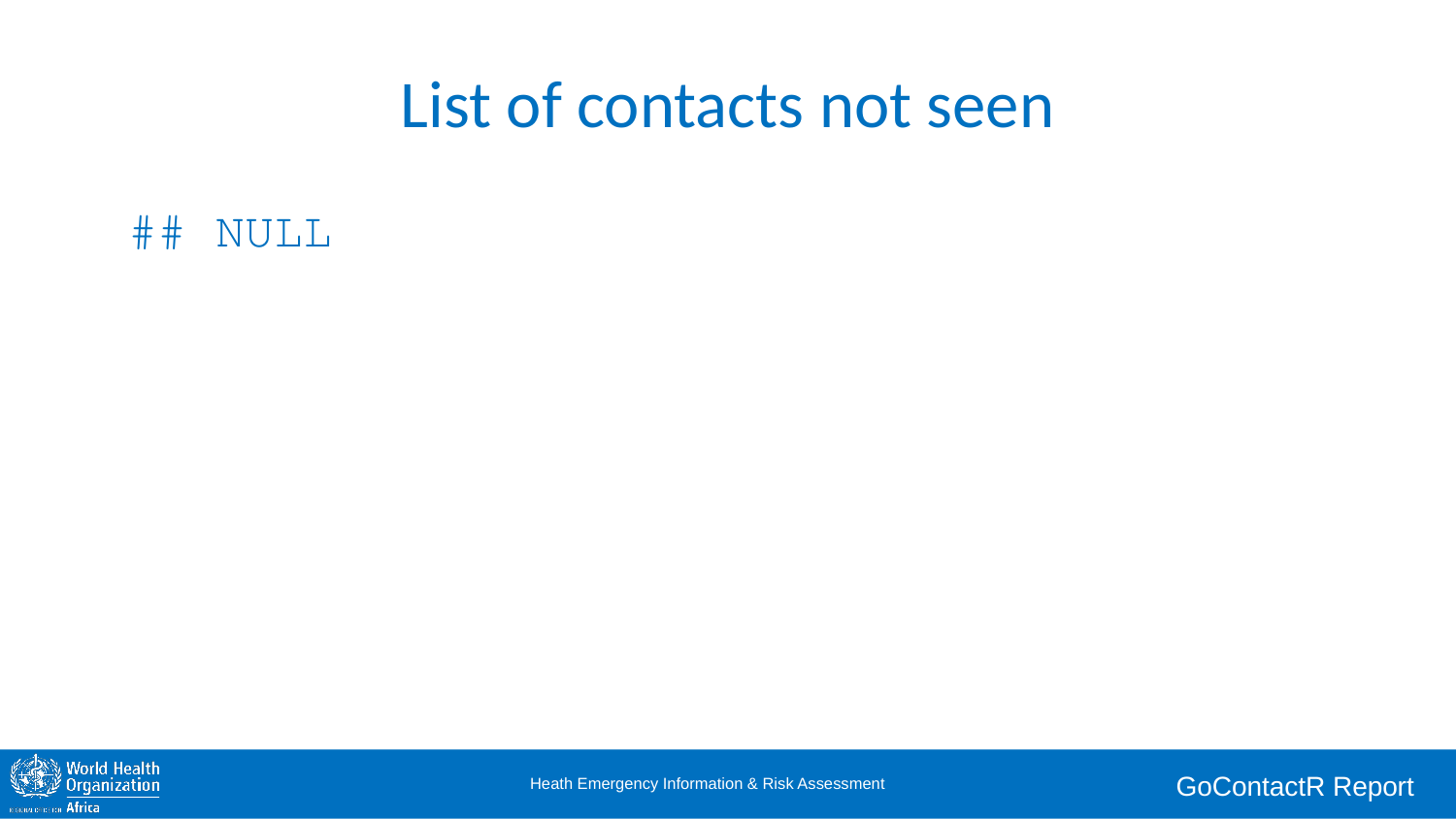

# List of contacts not seen
## NULL